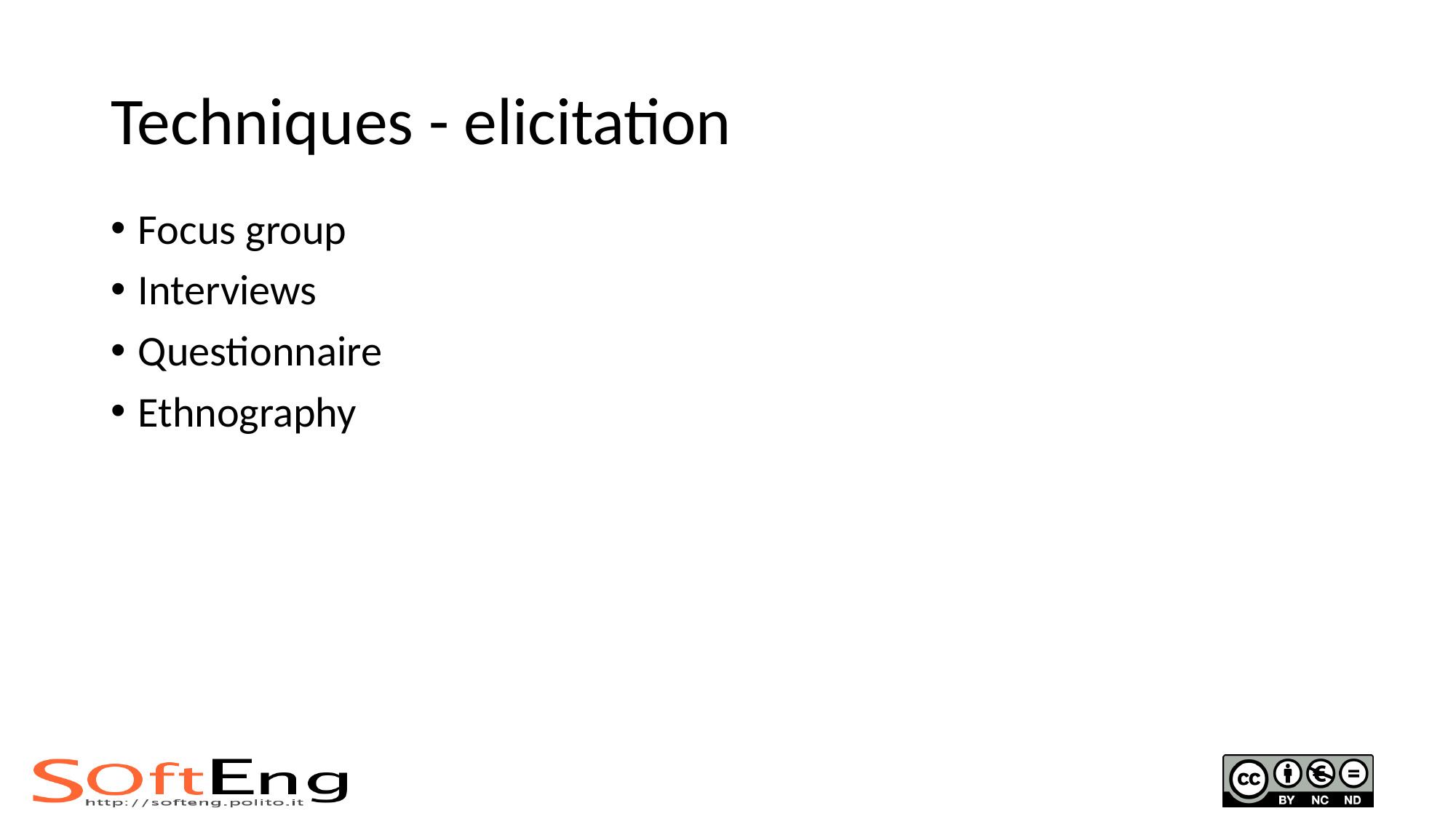

Techniques - elicitation
Focus group
Interviews
Questionnaire
Ethnography